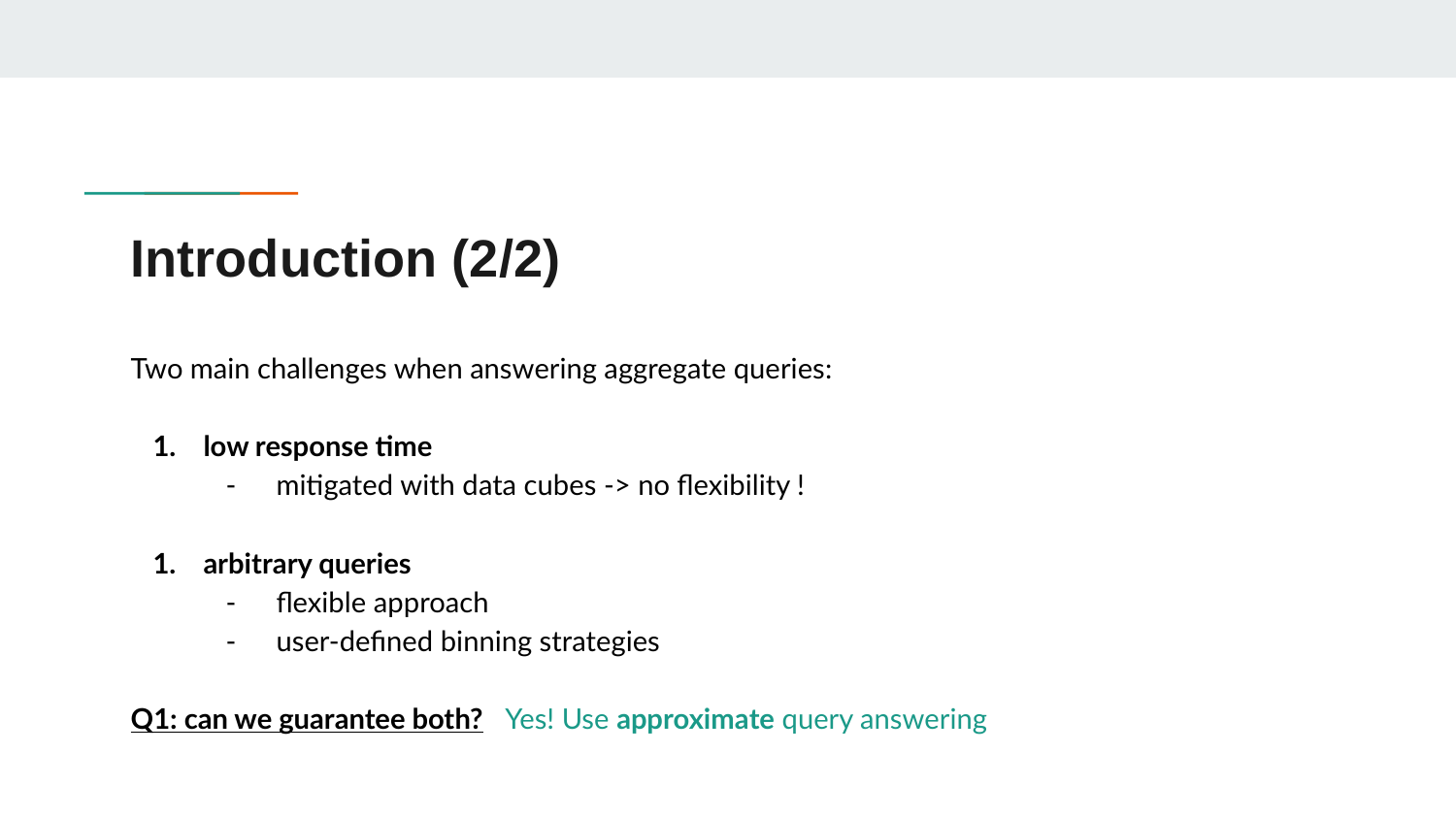

# Introduction (2/2)
Two main challenges when answering aggregate queries:

low response time
mitigated with data cubes -> no flexibility !

arbitrary queries
flexible approach
user-defined binning strategies

Q1: can we guarantee both?   Yes! Use approximate query answering